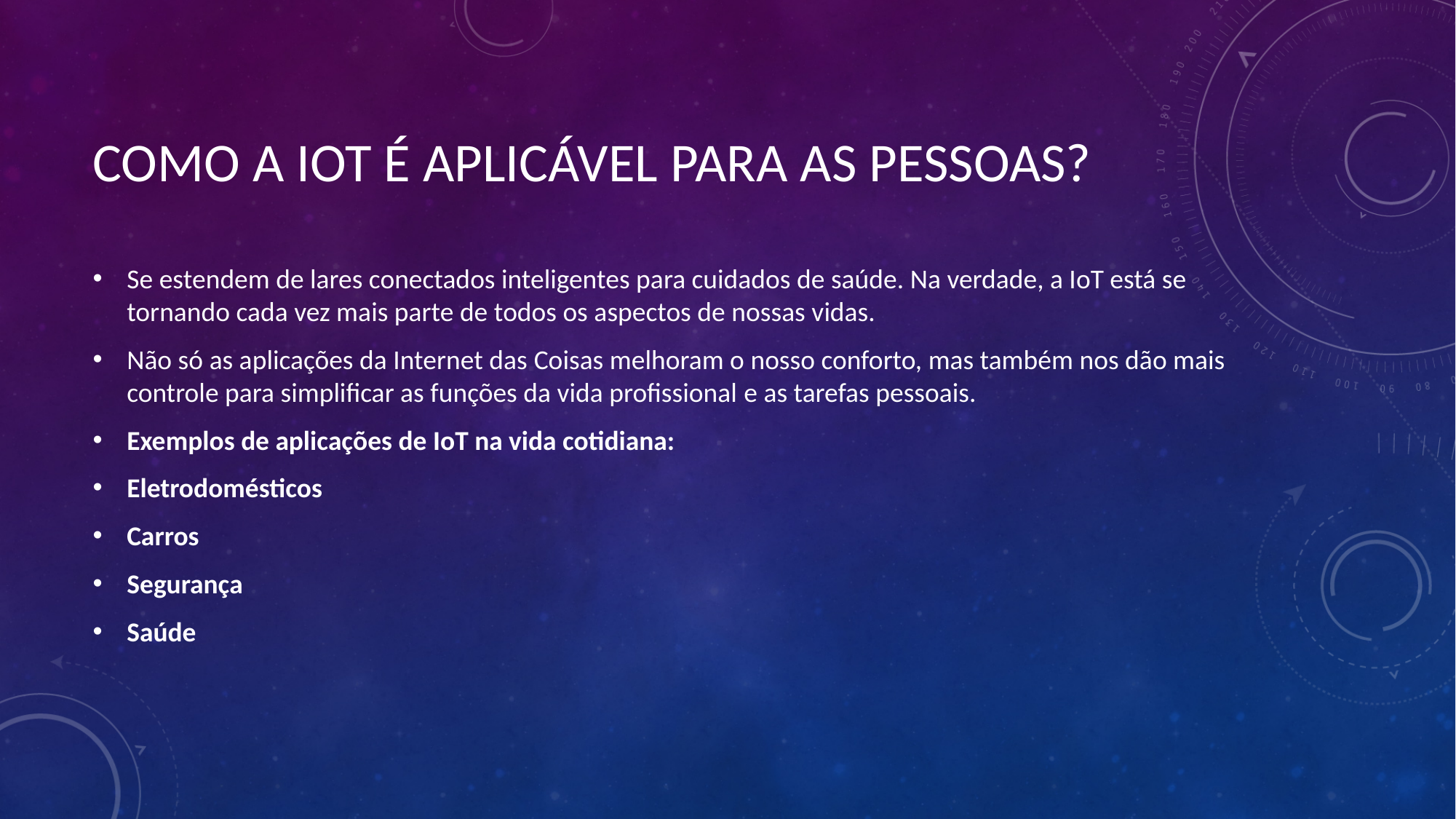

# Como a IOT é aplicável para as pessoas?
Se estendem de lares conectados inteligentes para cuidados de saúde. Na verdade, a IoT está se tornando cada vez mais parte de todos os aspectos de nossas vidas.
Não só as aplicações da Internet das Coisas melhoram o nosso conforto, mas também nos dão mais controle para simplificar as funções da vida profissional e as tarefas pessoais.
Exemplos de aplicações de IoT na vida cotidiana:
Eletrodomésticos
Carros
Segurança
Saúde